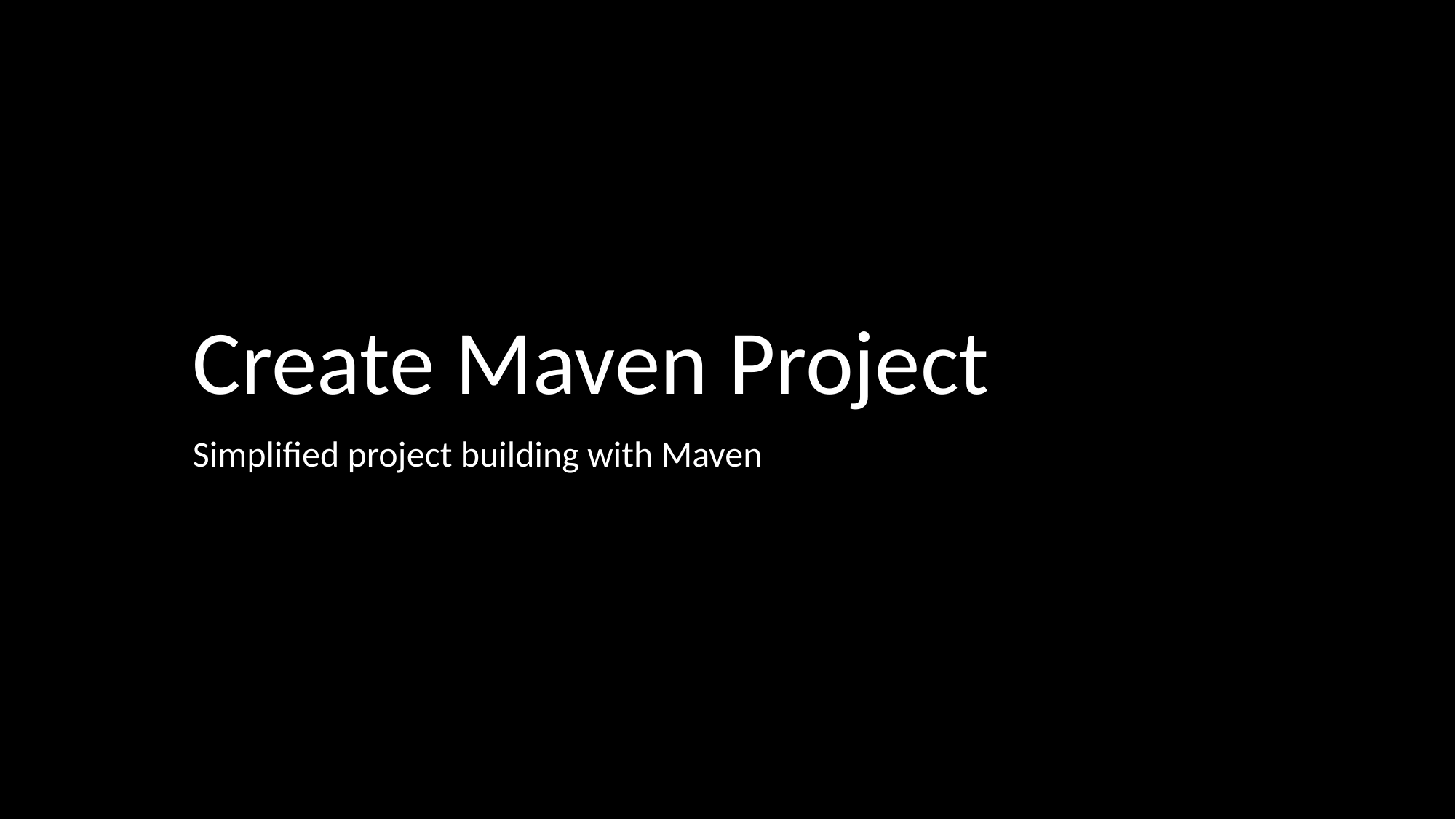

# Create Maven Project
Simplified project building with Maven